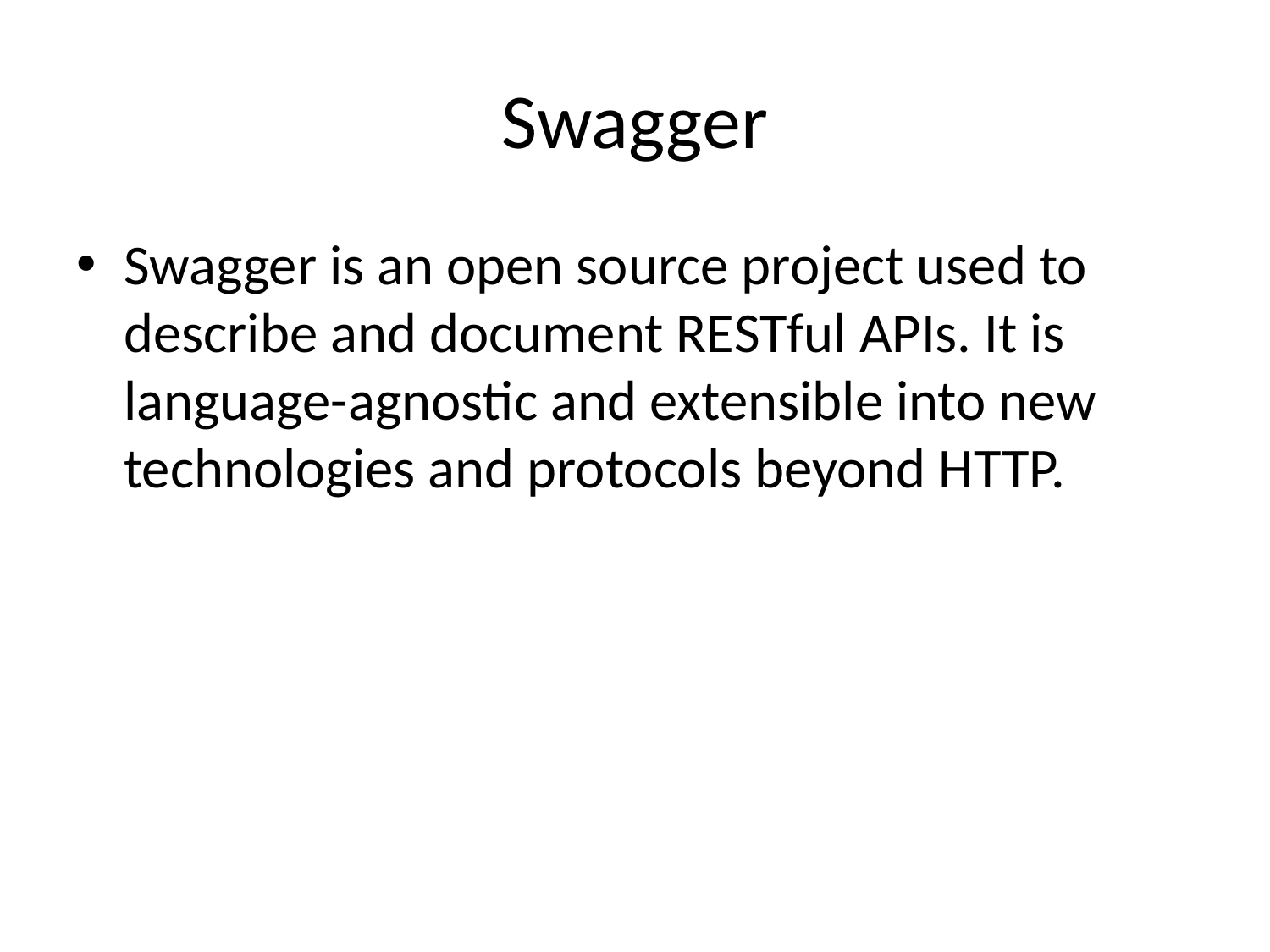

# Swagger
Swagger is an open source project used to describe and document RESTful APIs. It is language-agnostic and extensible into new technologies and protocols beyond HTTP.